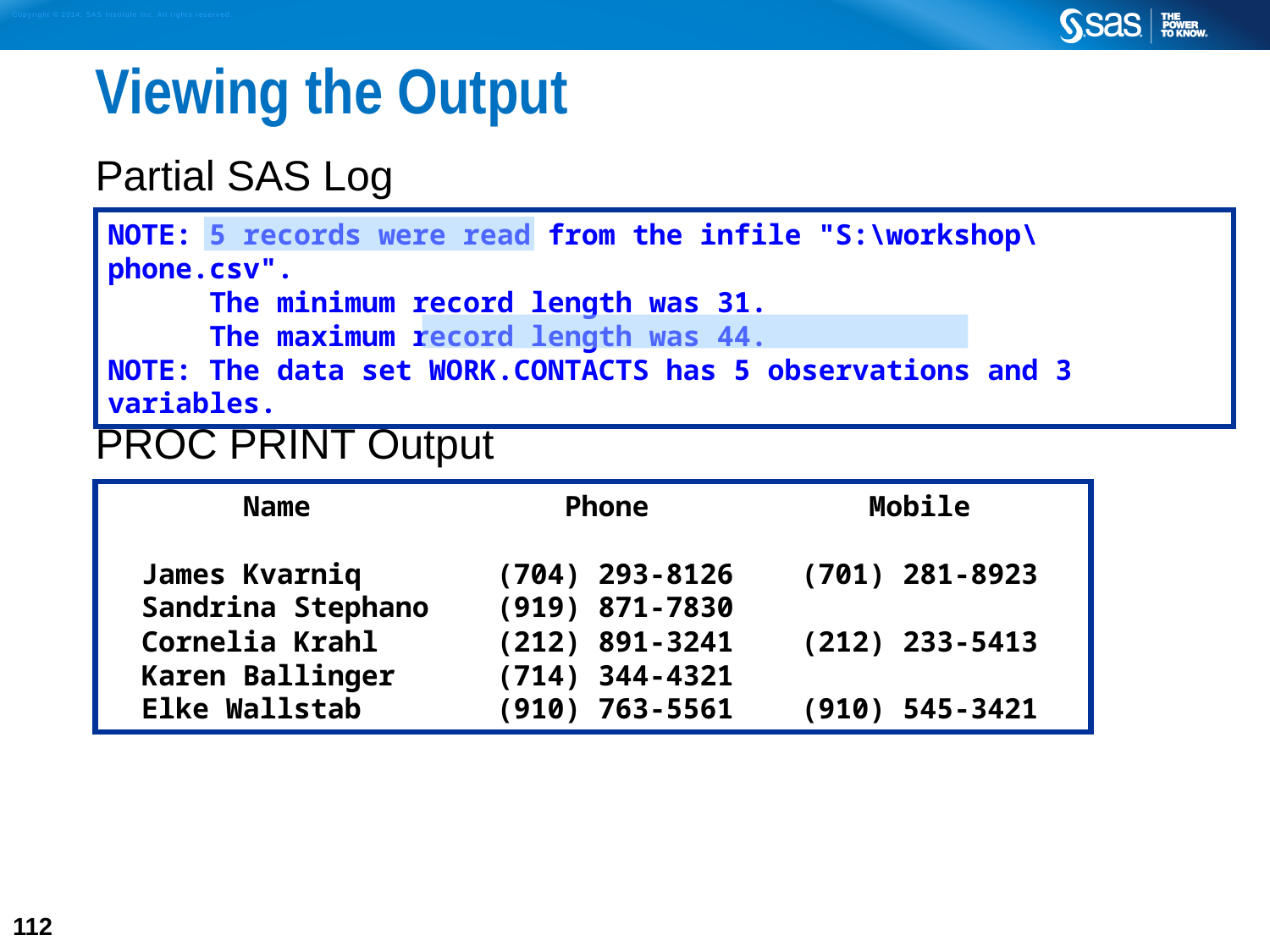

# Viewing the Output
Partial SAS Log

PROC PRINT Output
NOTE: 5 records were read from the infile "S:\workshop\phone.csv".
      The minimum record length was 31.
      The maximum record length was 44.
NOTE: The data set WORK.CONTACTS has 5 observations and 3 variables.

        Name               Phone             Mobile

  James Kvarniq        (704) 293-8126    (701) 281-8923
  Sandrina Stephano    (919) 871-7830
  Cornelia Krahl       (212) 891-3241    (212) 233-5413
  Karen Ballinger      (714) 344-4321
  Elke Wallstab        (910) 763-5561    (910) 545-3421
112